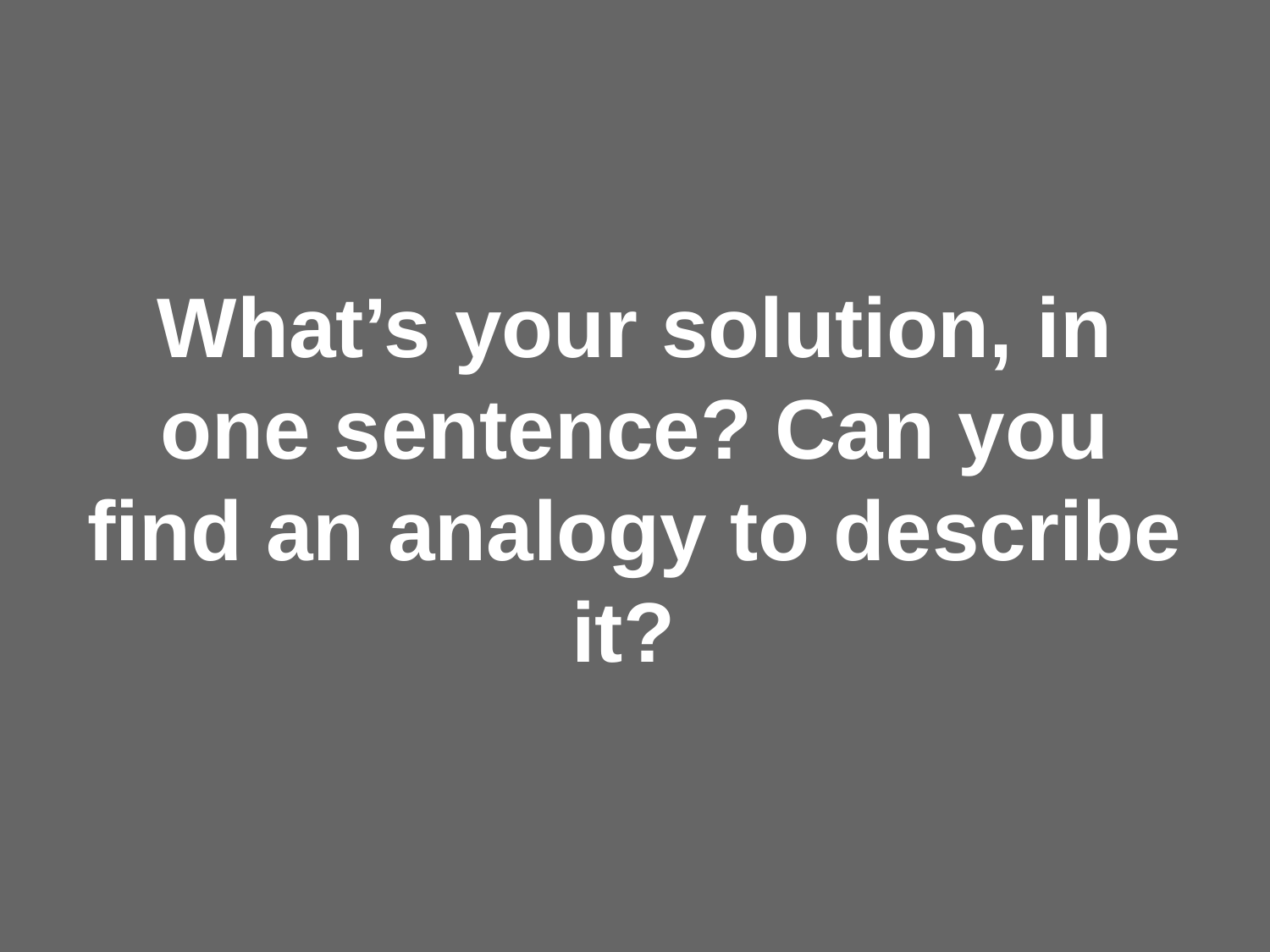

# What’s your solution, in one sentence? Can you find an analogy to describe it?